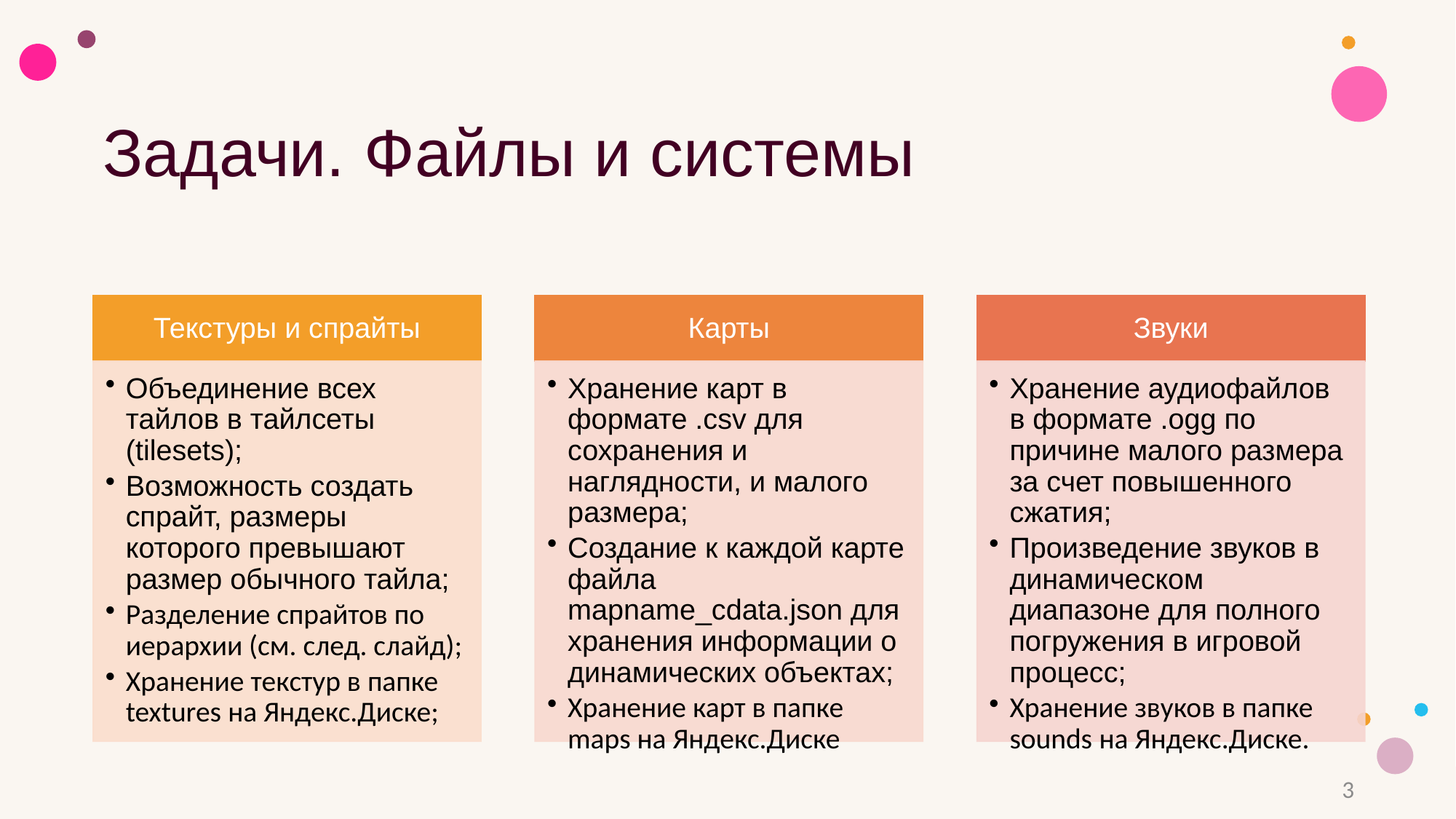

# Задачи. Файлы и системы
Текстуры и спрайты
Объединение всех тайлов в тайлсеты (tilesets);
Возможность создать спрайт, размеры которого превышают размер обычного тайла;
Разделение спрайтов по иерархии (см. след. слайд);
Хранение текстур в папке textures на Яндекс.Диске;
Карты
Хранение карт в формате .csv для сохранения и наглядности, и малого размера;
Создание к каждой карте файла mapname_cdata.json для хранения информации о динамических объектах;
Хранение карт в папке maps на Яндекс.Диске
Звуки
Хранение аудиофайлов в формате .ogg по причине малого размера за счет повышенного сжатия;
Произведение звуков в динамическом диапазоне для полного погружения в игровой процесс;
Хранение звуков в папке sounds на Яндекс.Диске.
3